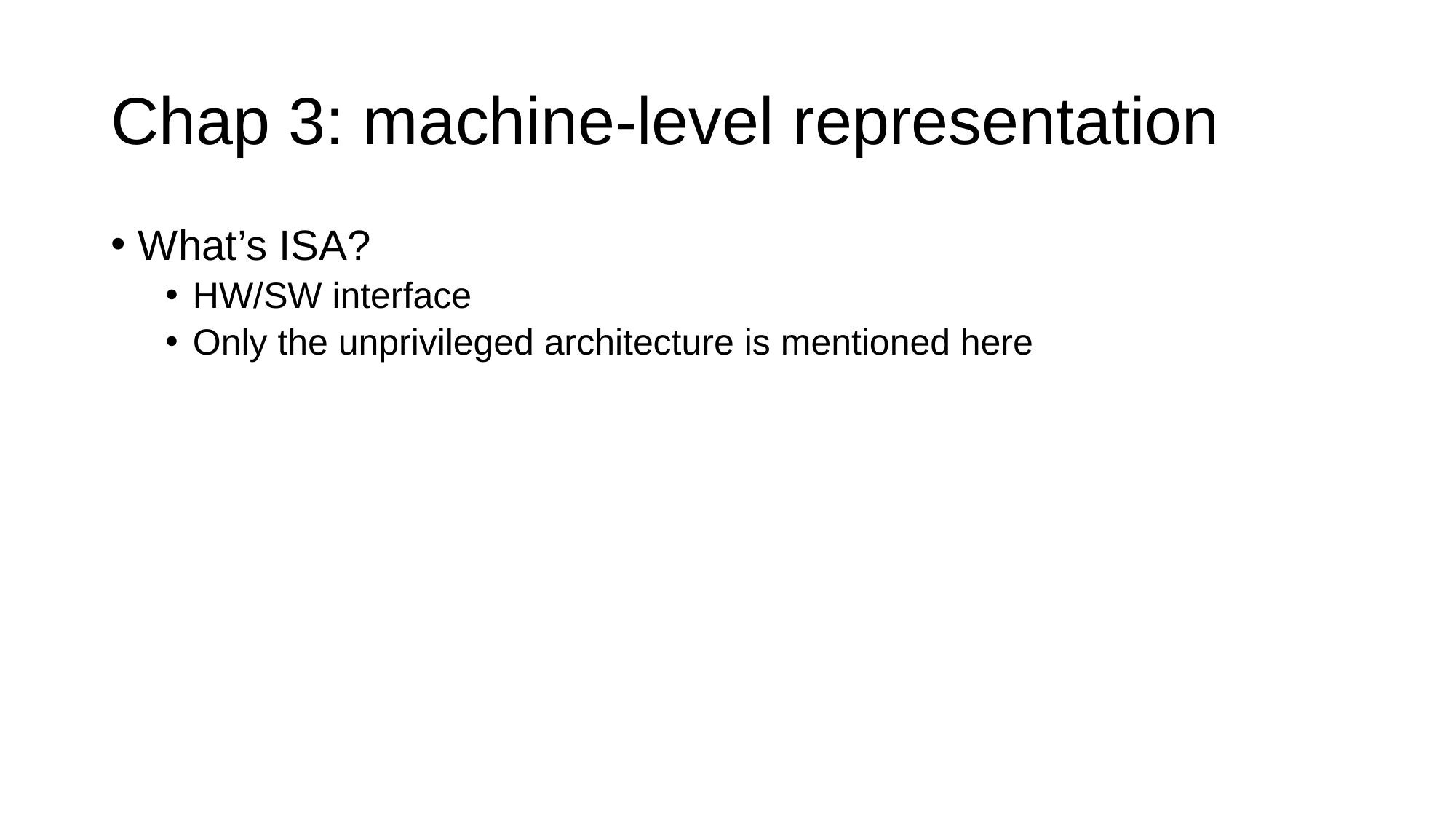

# Chap 3: machine-level representation
What’s ISA?
HW/SW interface
Only the unprivileged architecture is mentioned here